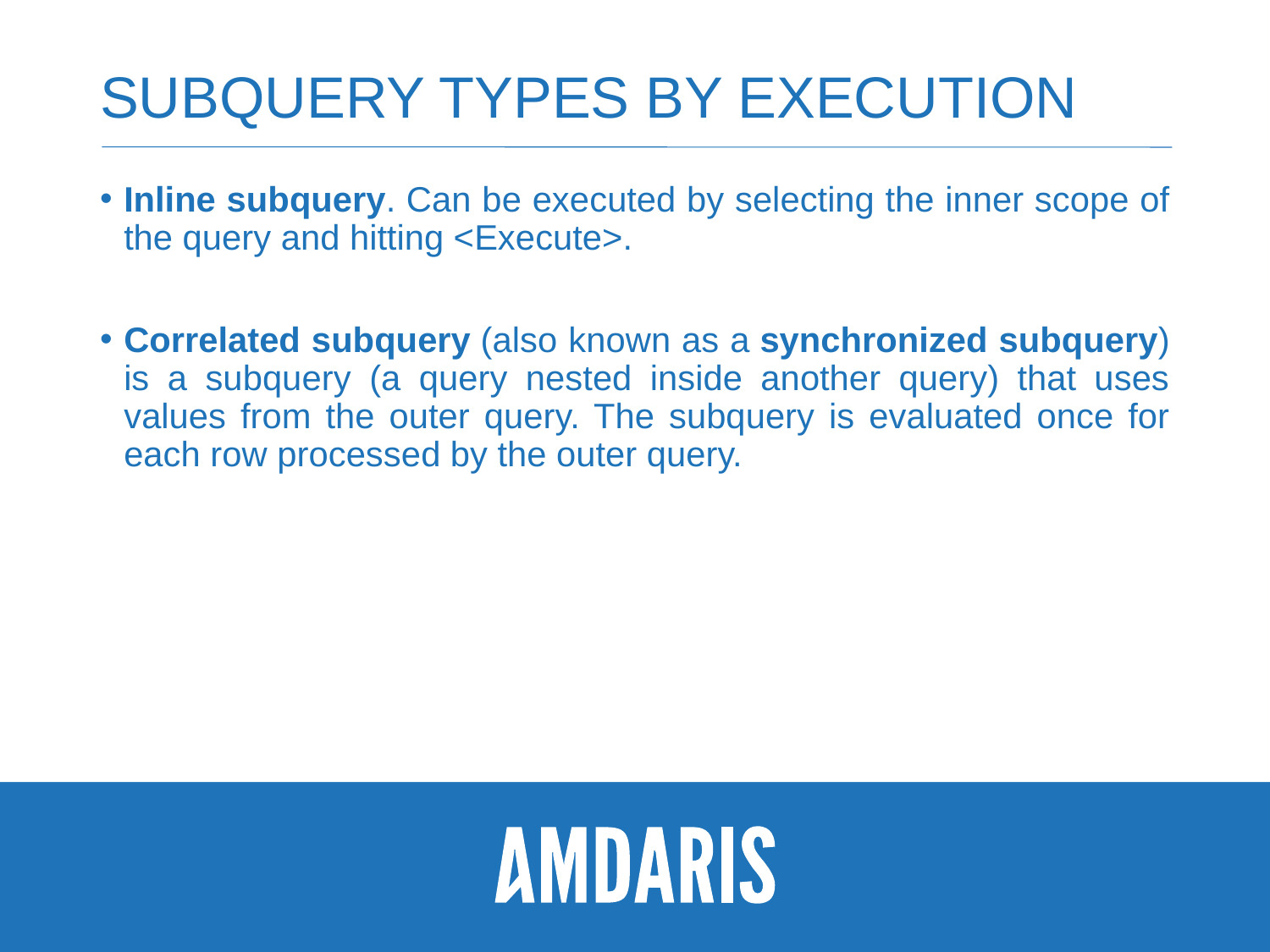

# Subquery types By Execution
Inline subquery. Can be executed by selecting the inner scope of the query and hitting <Execute>.

Correlated subquery (also known as a synchronized subquery) is a subquery (a query nested inside another query) that uses values from the outer query. The subquery is evaluated once for each row processed by the outer query.